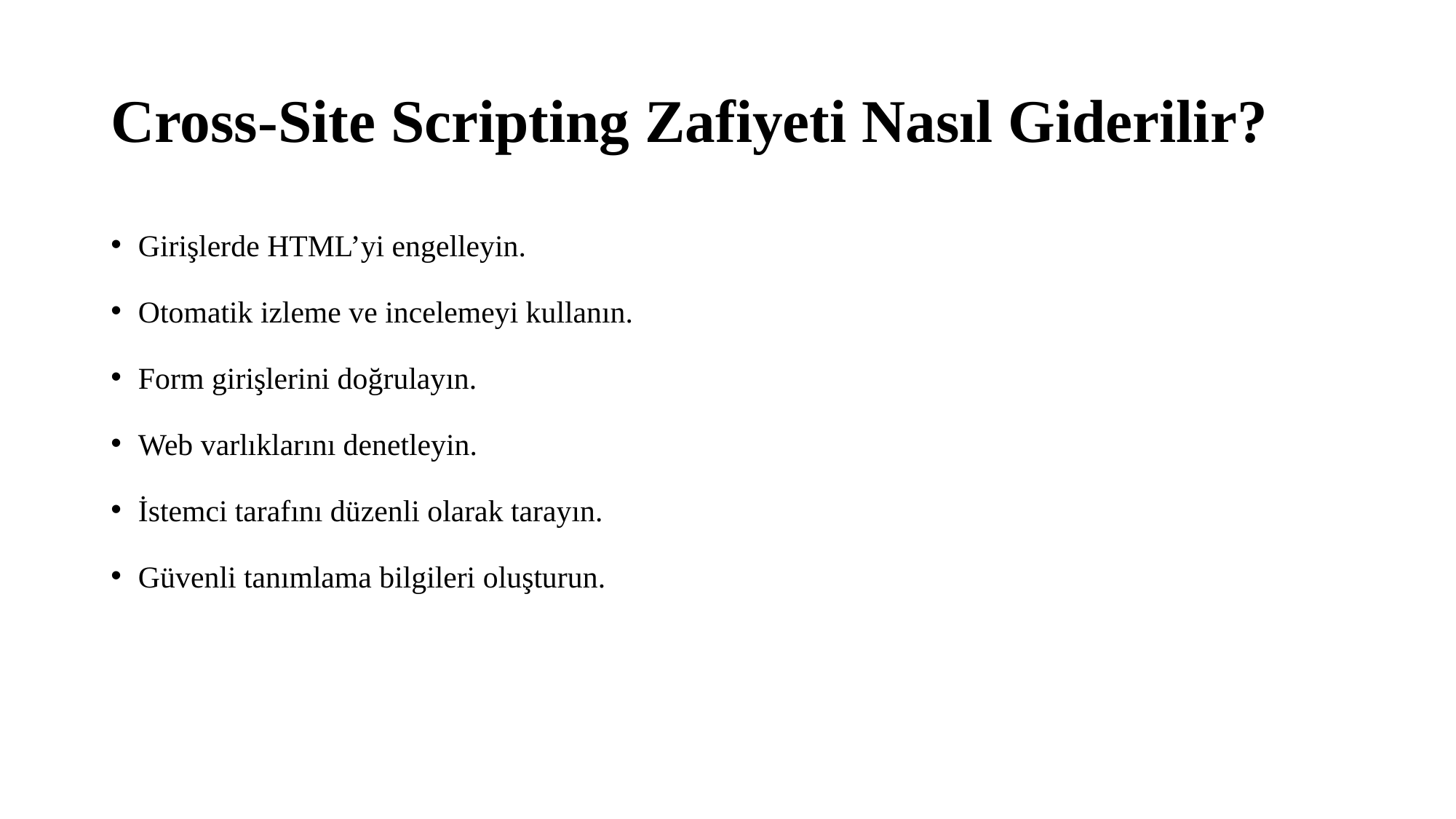

# Cross-Site Scripting Zafiyeti Nasıl Giderilir?
Girişlerde HTML’yi engelleyin.
Otomatik izleme ve incelemeyi kullanın.
Form girişlerini doğrulayın.
Web varlıklarını denetleyin.
İstemci tarafını düzenli olarak tarayın.
Güvenli tanımlama bilgileri oluşturun.